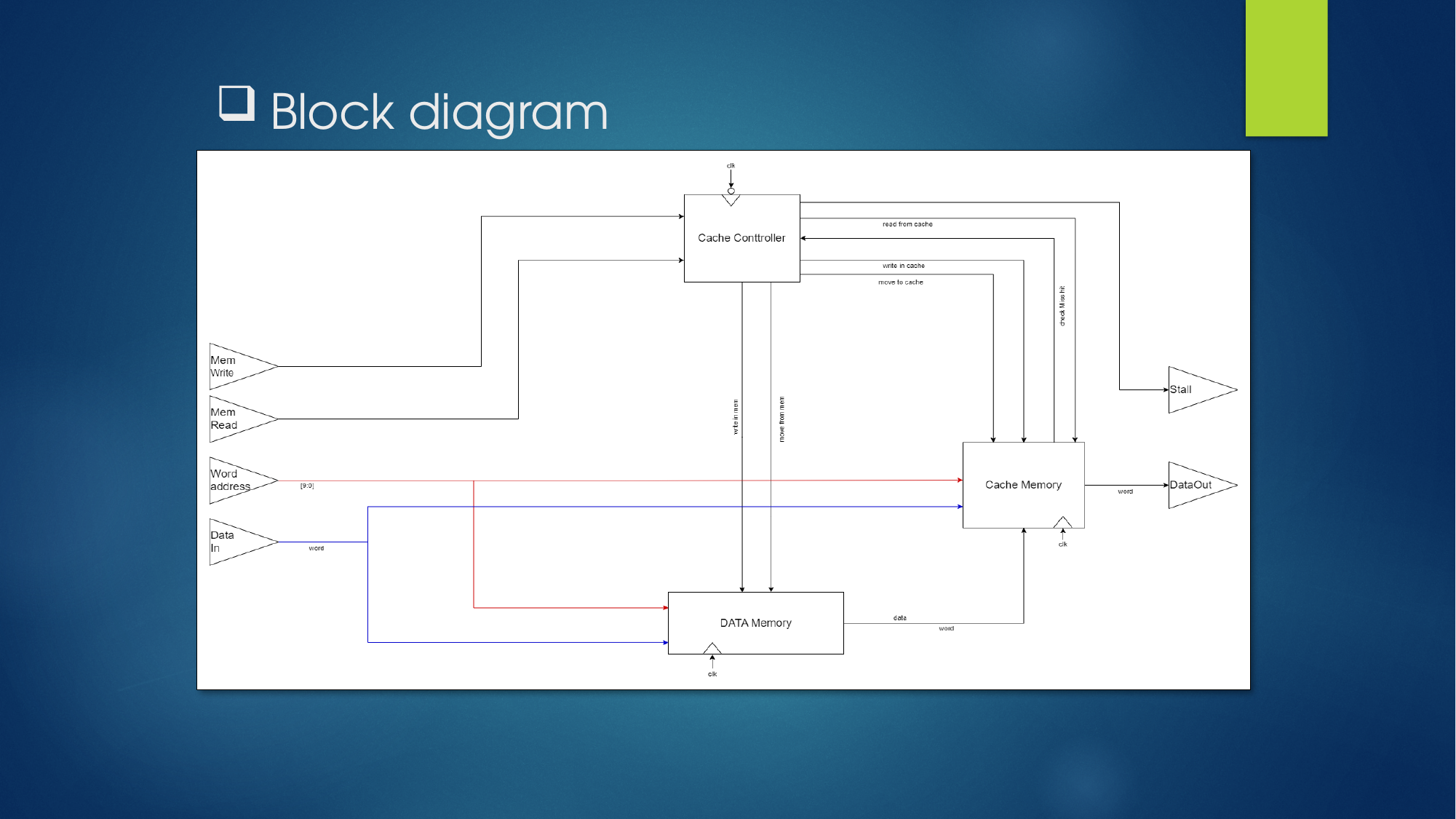

# Block diagram

### Chart

| Category |
|---|